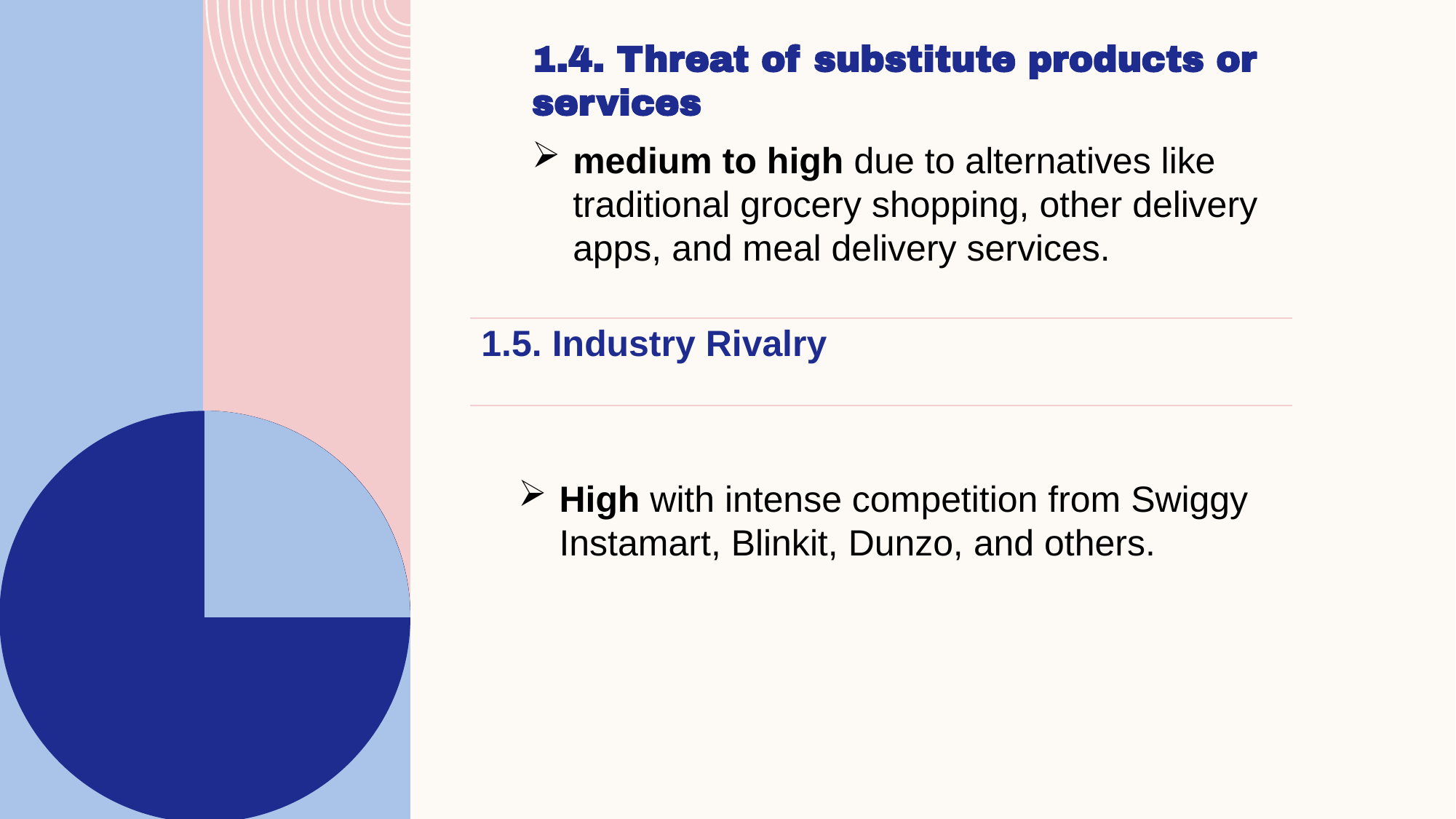

# 1.4. Threat of substitute products or services
medium to high due to alternatives like traditional grocery shopping, other delivery apps, and meal delivery services.
| 1.5. Industry Rivalry |
| --- |
High with intense competition from Swiggy Instamart, Blinkit, Dunzo, and others.